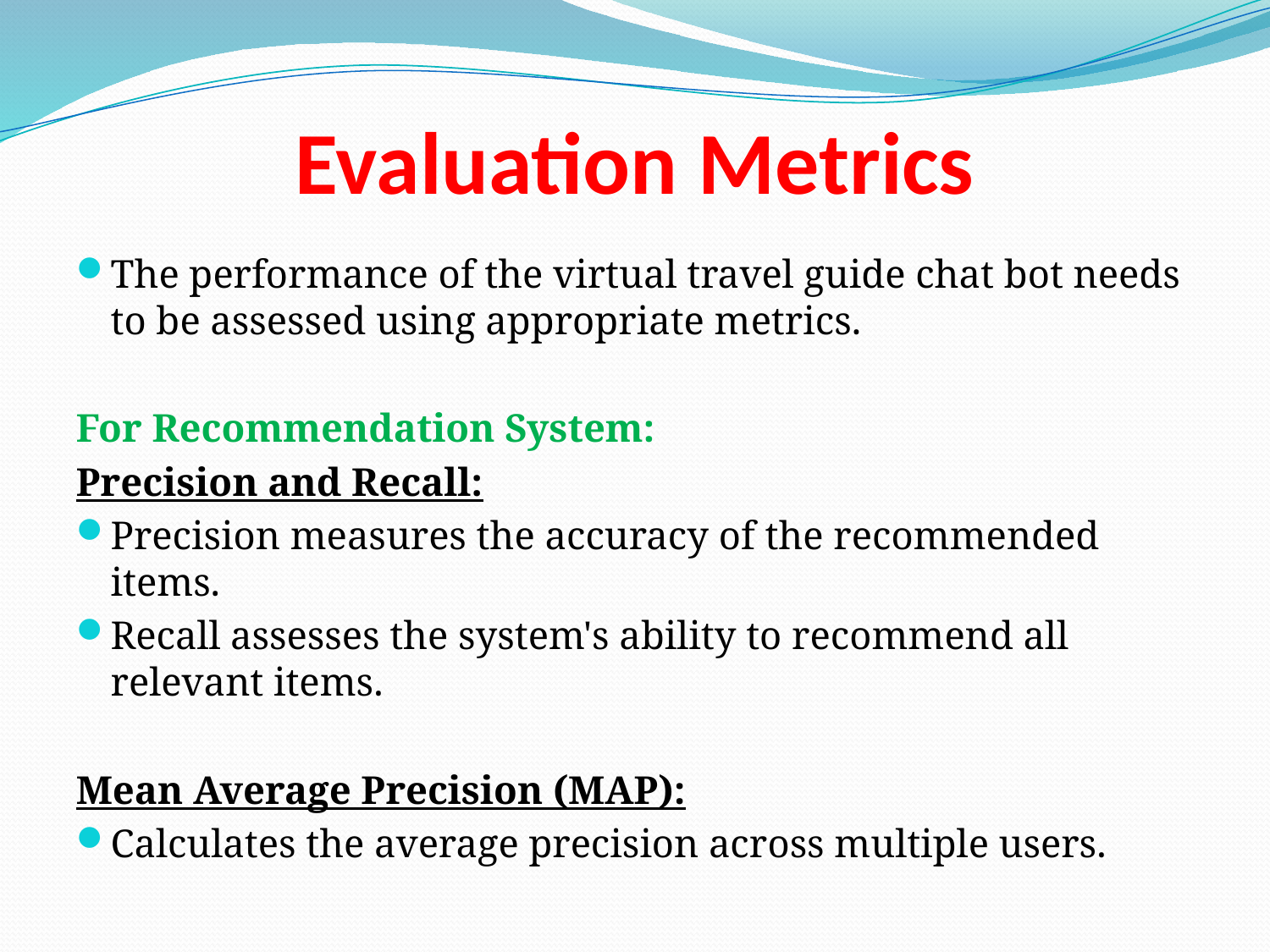

# Evaluation Metrics
The performance of the virtual travel guide chat bot needs to be assessed using appropriate metrics.

For Recommendation System:
Precision and Recall:
Precision measures the accuracy of the recommended items.
Recall assesses the system's ability to recommend all relevant items.

Mean Average Precision (MAP):
Calculates the average precision across multiple users.